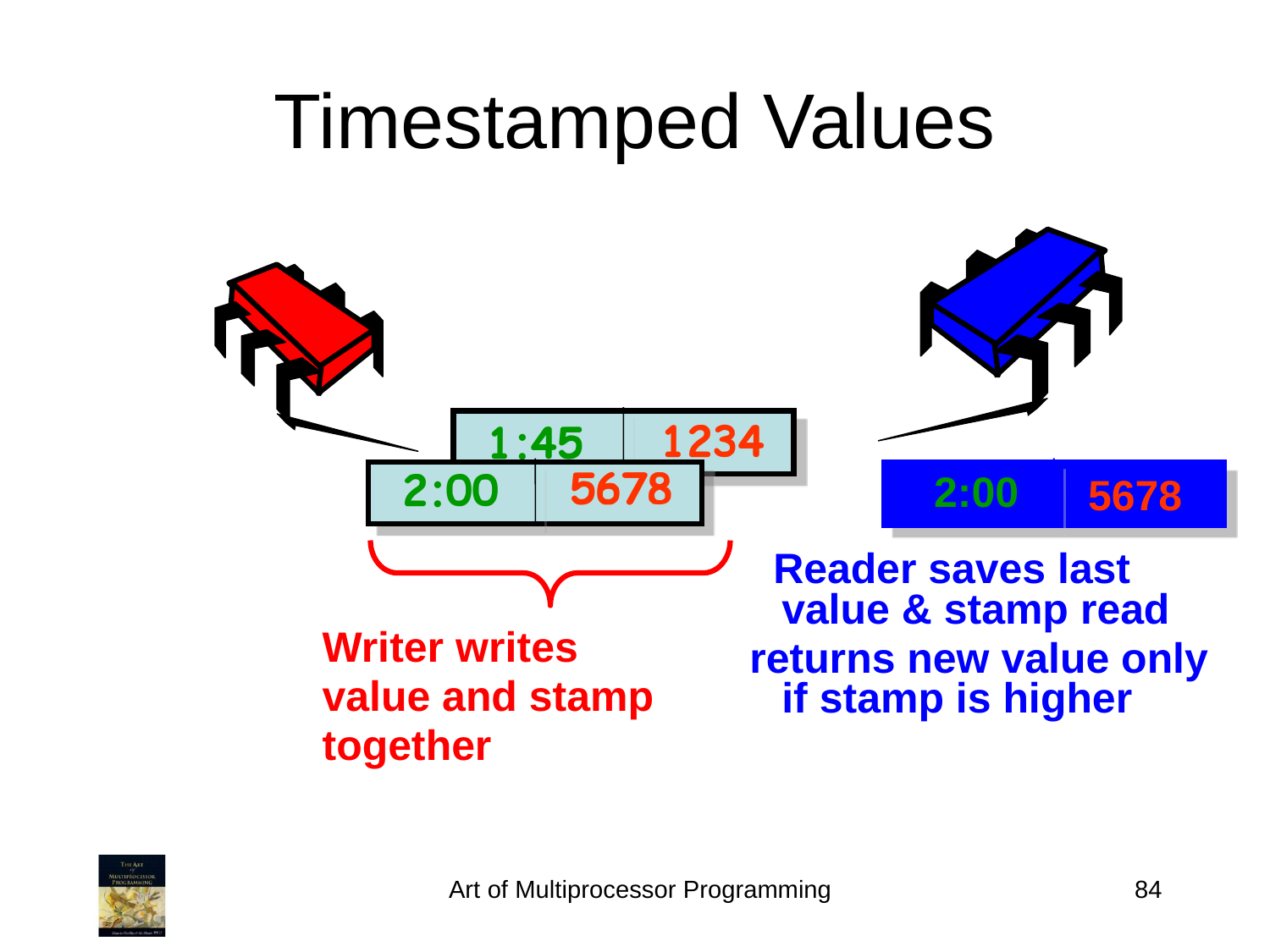

Timestamped Values

1234
1:45

1234
1:45

5678
2:00

5678
2:00
2:00
5678
  Reader saves last value & stamp read
returns new value only if stamp is higher

Writer writes
value and stamp
together
Art of Multiprocessor Programming
84